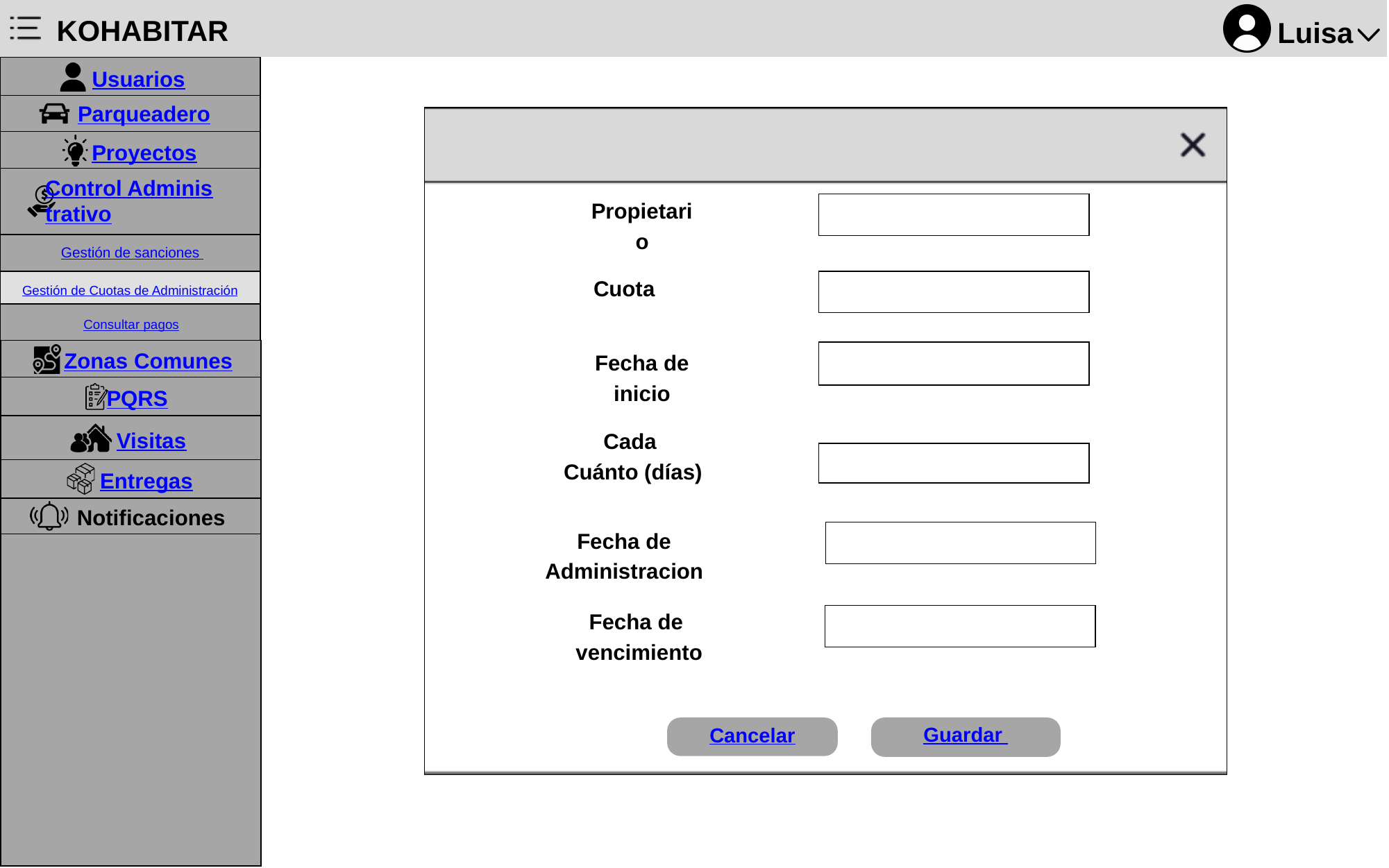

KOHABITAR
Luisa

Usuarios

Parqueadero

Proyectos

Control Administrativo

Propietario

Gestión de sanciones
Cuota

Gestión de Cuotas de Administración

Consultar pagos

Zonas Comunes

Fecha de inicio

PQRS

Visitas
Cada
 Cuánto (días)

Entregas

Notificaciones

Fecha de Administracion

Fecha de  vencimiento

Cancelar

Guardar